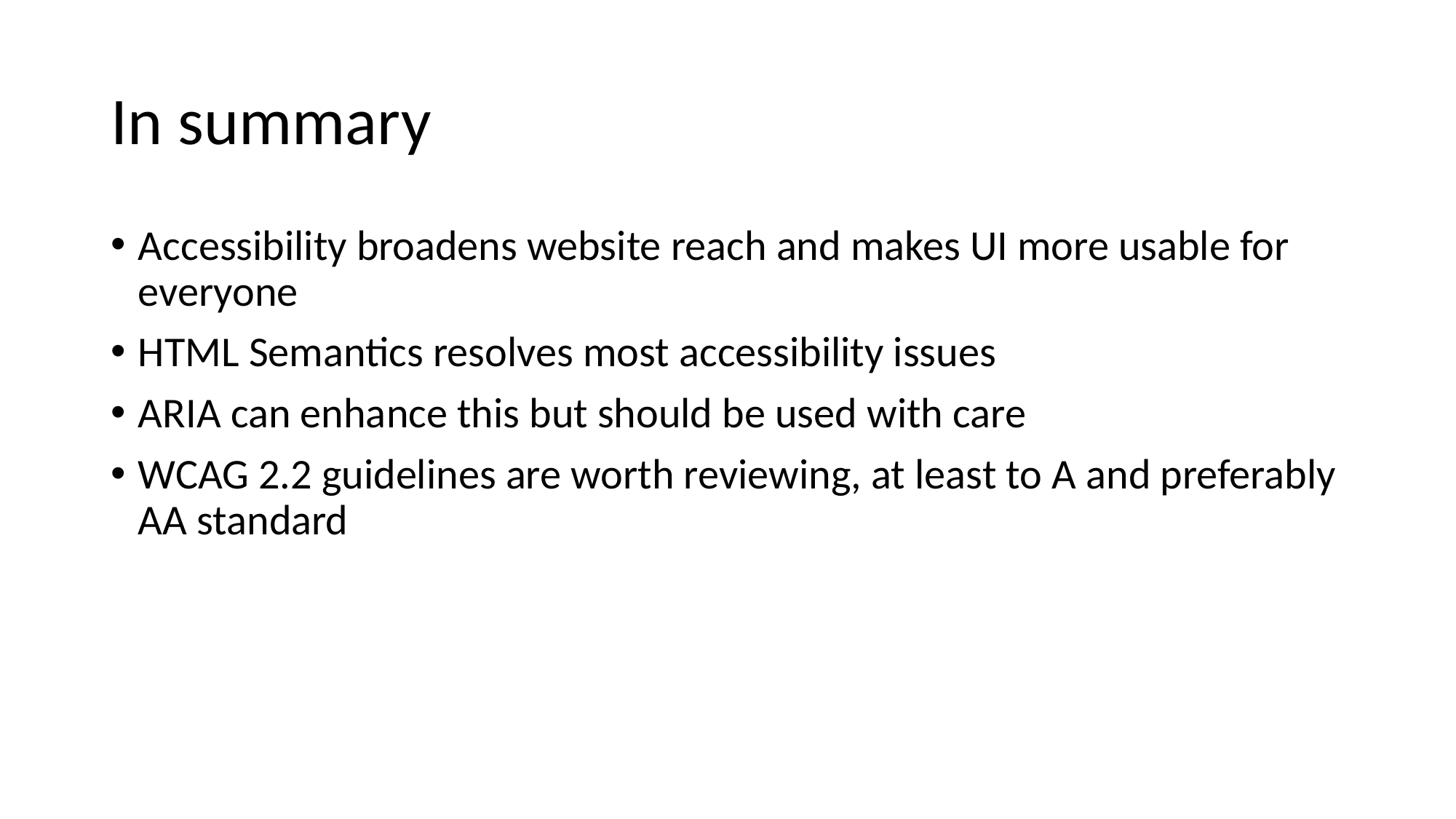

# In summary
Accessibility broadens website reach and makes UI more usable for everyone
HTML Semantics resolves most accessibility issues
ARIA can enhance this but should be used with care
WCAG 2.2 guidelines are worth reviewing, at least to A and preferably AA standard